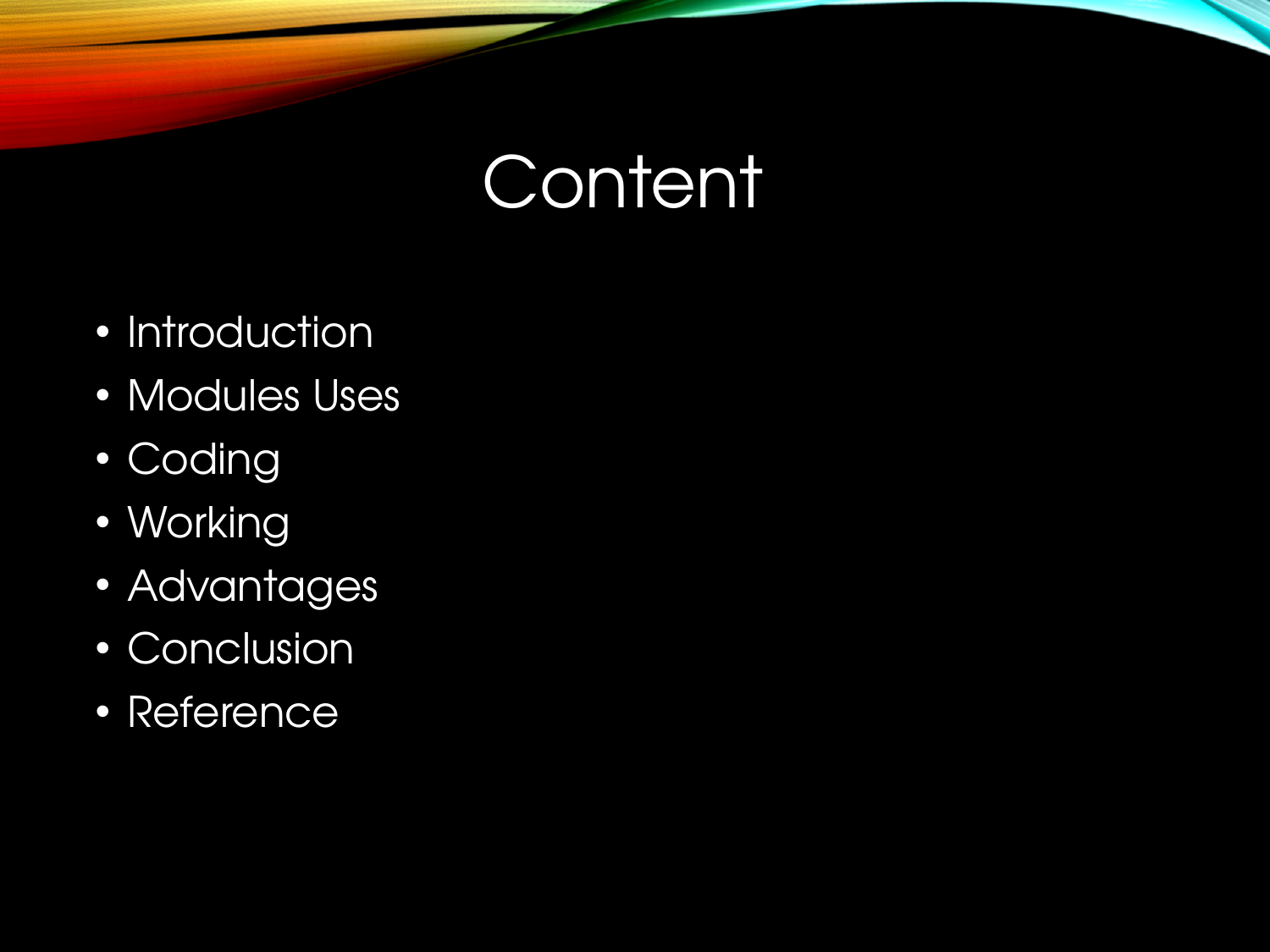

# Content
Introduction
Modules Uses
Coding
Working
Advantages
Conclusion
Reference